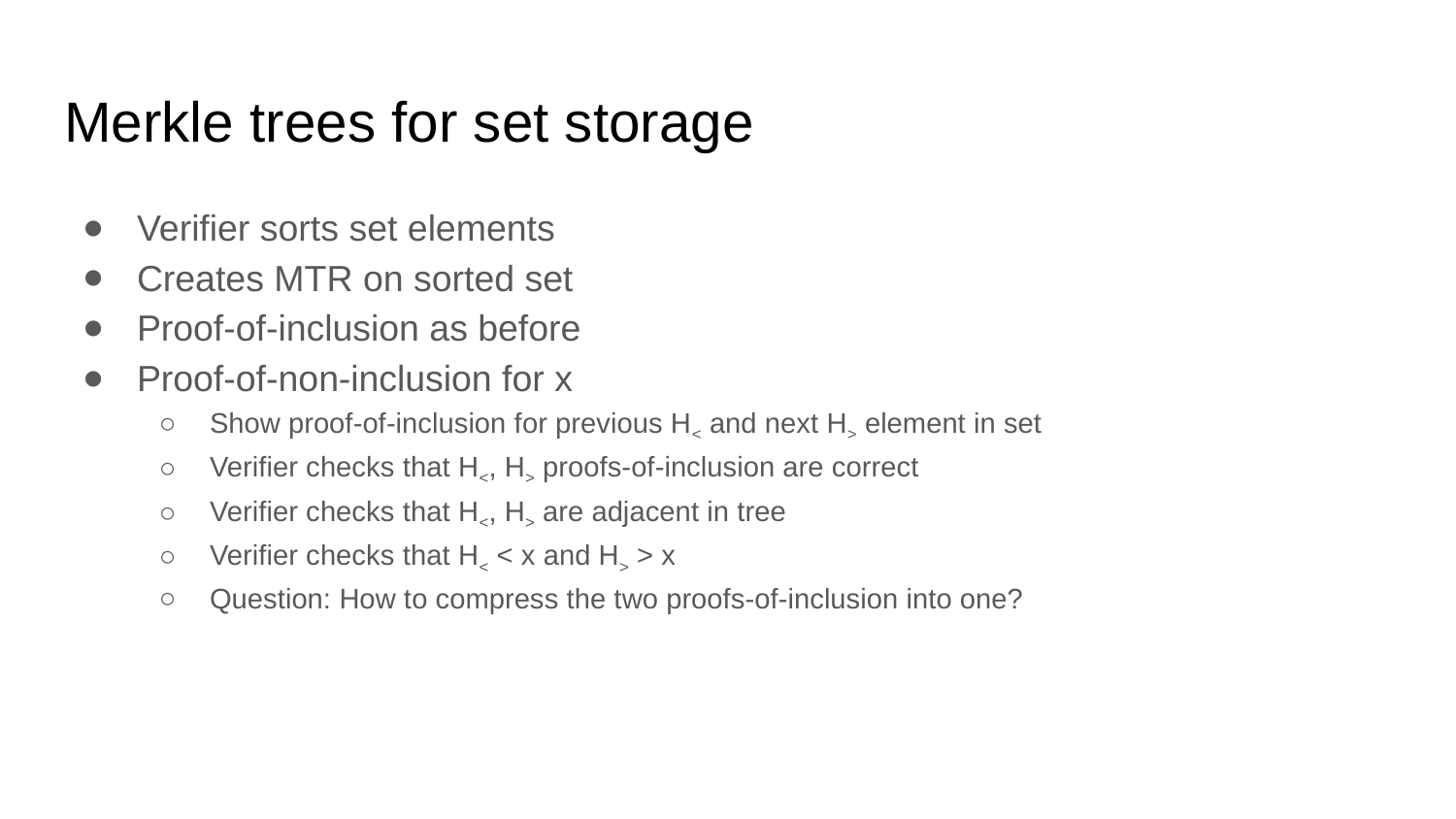

# Merkle trees for set storage
Verifier sorts set elements
Creates MTR on sorted set
Proof-of-inclusion as before
Proof-of-non-inclusion for x
Show proof-of-inclusion for previous H< and next H> element in set
Verifier checks that H<, H> proofs-of-inclusion are correct
Verifier checks that H<, H> are adjacent in tree
Verifier checks that H< < x and H> > x
Question: How to compress the two proofs-of-inclusion into one?